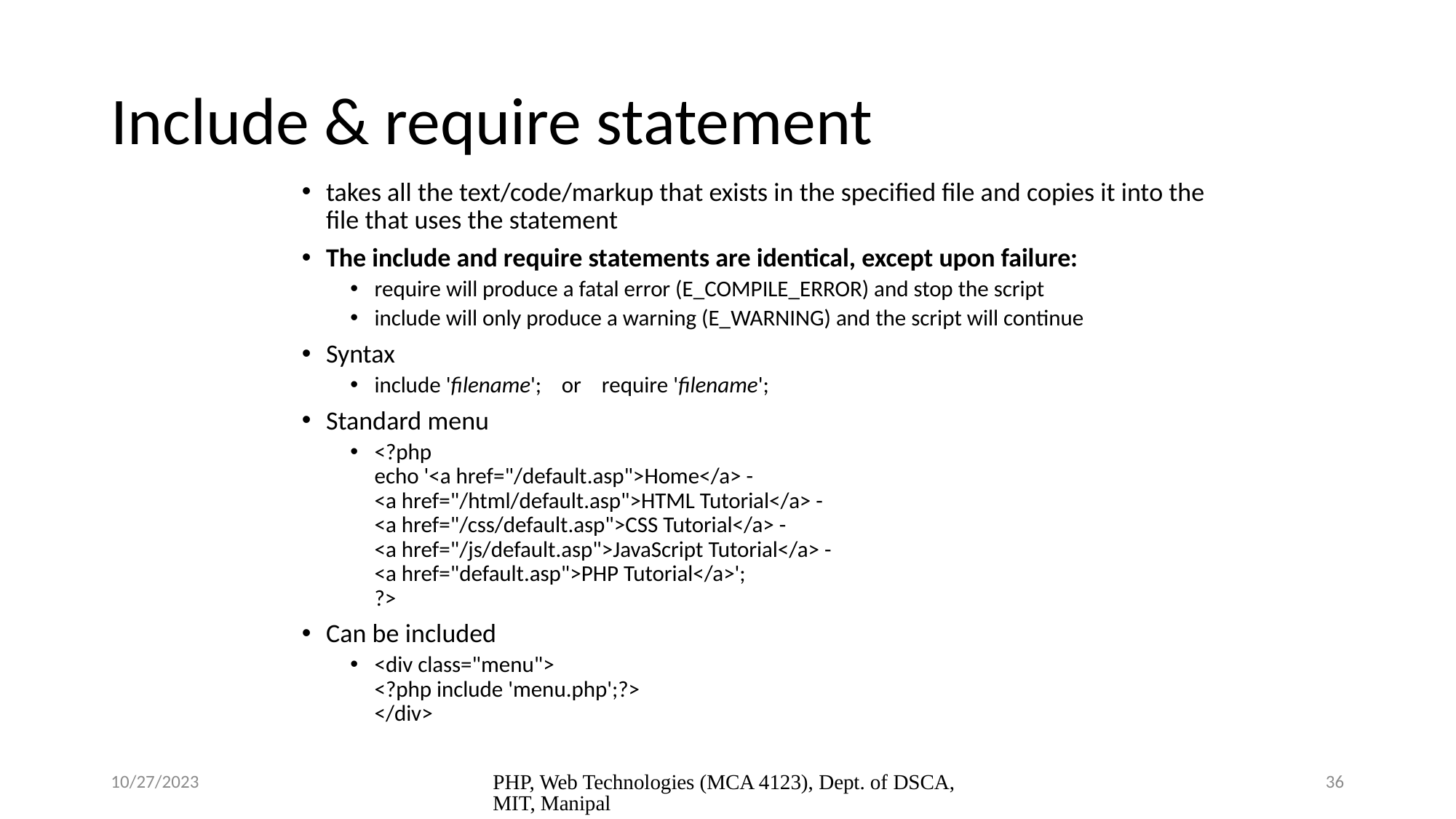

# Include & require statement
takes all the text/code/markup that exists in the specified file and copies it into the file that uses the statement
The include and require statements are identical, except upon failure:
require will produce a fatal error (E_COMPILE_ERROR) and stop the script
include will only produce a warning (E_WARNING) and the script will continue
Syntax
include 'filename';    or    require 'filename';
Standard menu
<?php
echo '<a href="/default.asp">Home</a> -
<a href="/html/default.asp">HTML Tutorial</a> -
<a href="/css/default.asp">CSS Tutorial</a> -
<a href="/js/default.asp">JavaScript Tutorial</a> -
<a href="default.asp">PHP Tutorial</a>';
?>
Can be included
<div class="menu">
<?php include 'menu.php';?>
</div>

10/27/2023
PHP, Web Technologies (MCA 4123), Dept. of DSCA, MIT, Manipal
36